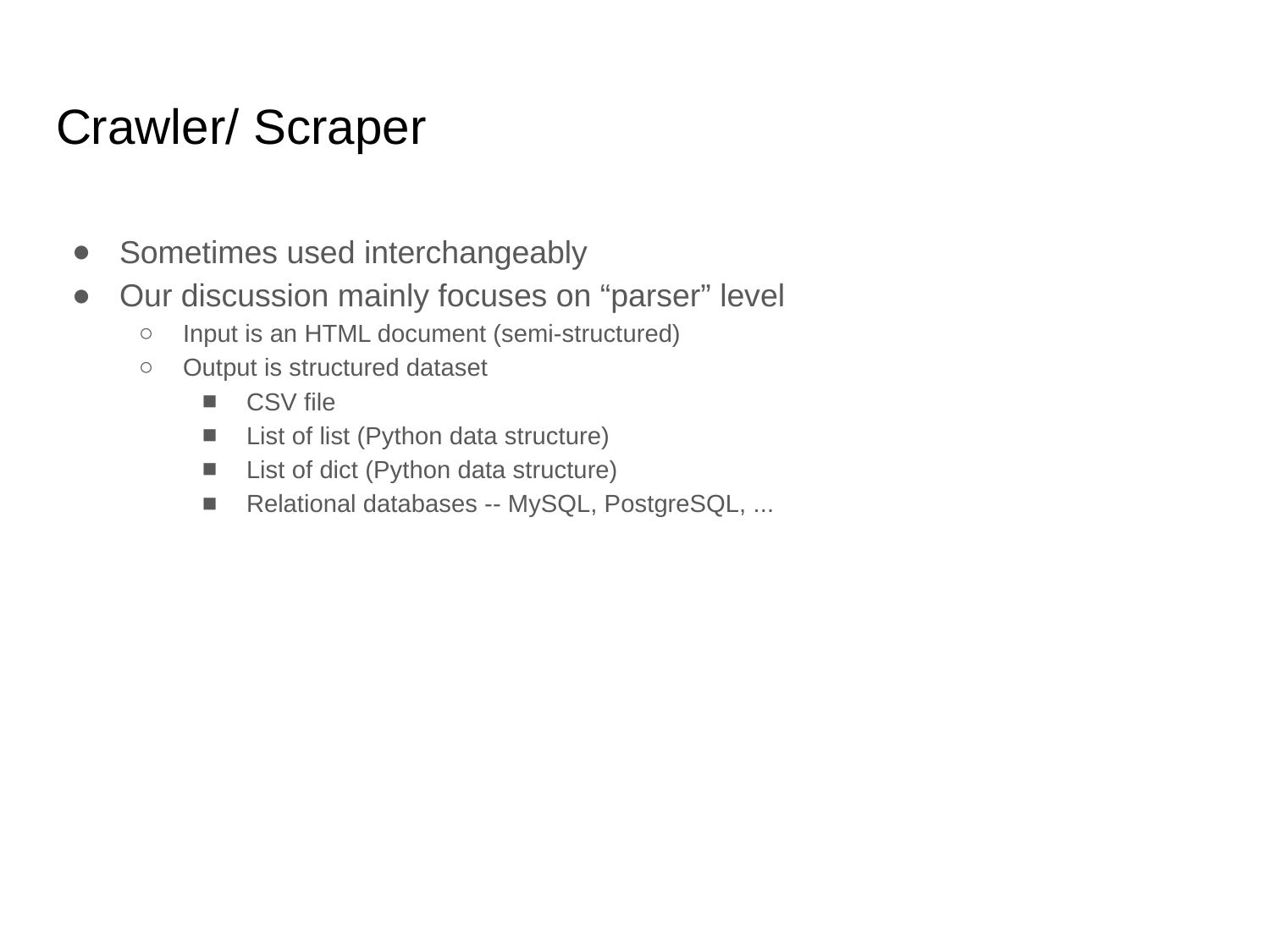

# Crawler/ Scraper
Sometimes used interchangeably
Our discussion mainly focuses on “parser” level
Input is an HTML document (semi-structured)
Output is structured dataset
CSV file
List of list (Python data structure)
List of dict (Python data structure)
Relational databases -- MySQL, PostgreSQL, ...